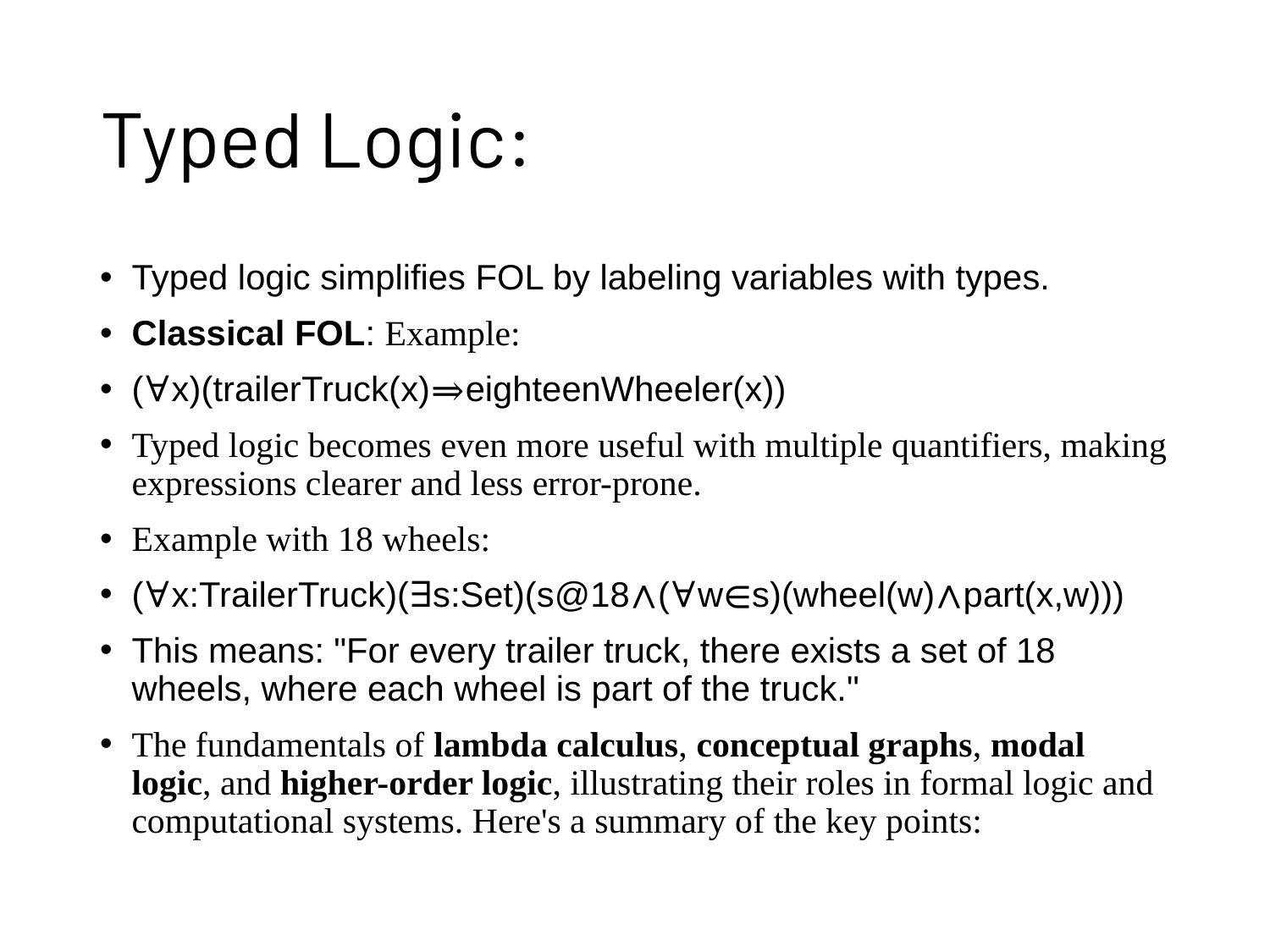

# Typed Logic:
Typed logic simplifies FOL by labeling variables with types.
Classical FOL: Example:
(∀x)(trailerTruck(x)⇒eighteenWheeler(x))
Typed logic becomes even more useful with multiple quantifiers, making expressions clearer and less error-prone.
Example with 18 wheels:
(∀x:TrailerTruck)(∃s:Set)(s@18∧(∀w∈s)(wheel(w)∧part(x,w)))
This means: "For every trailer truck, there exists a set of 18 wheels, where each wheel is part of the truck."
The fundamentals of lambda calculus, conceptual graphs, modal logic, and higher-order logic, illustrating their roles in formal logic and computational systems. Here's a summary of the key points: